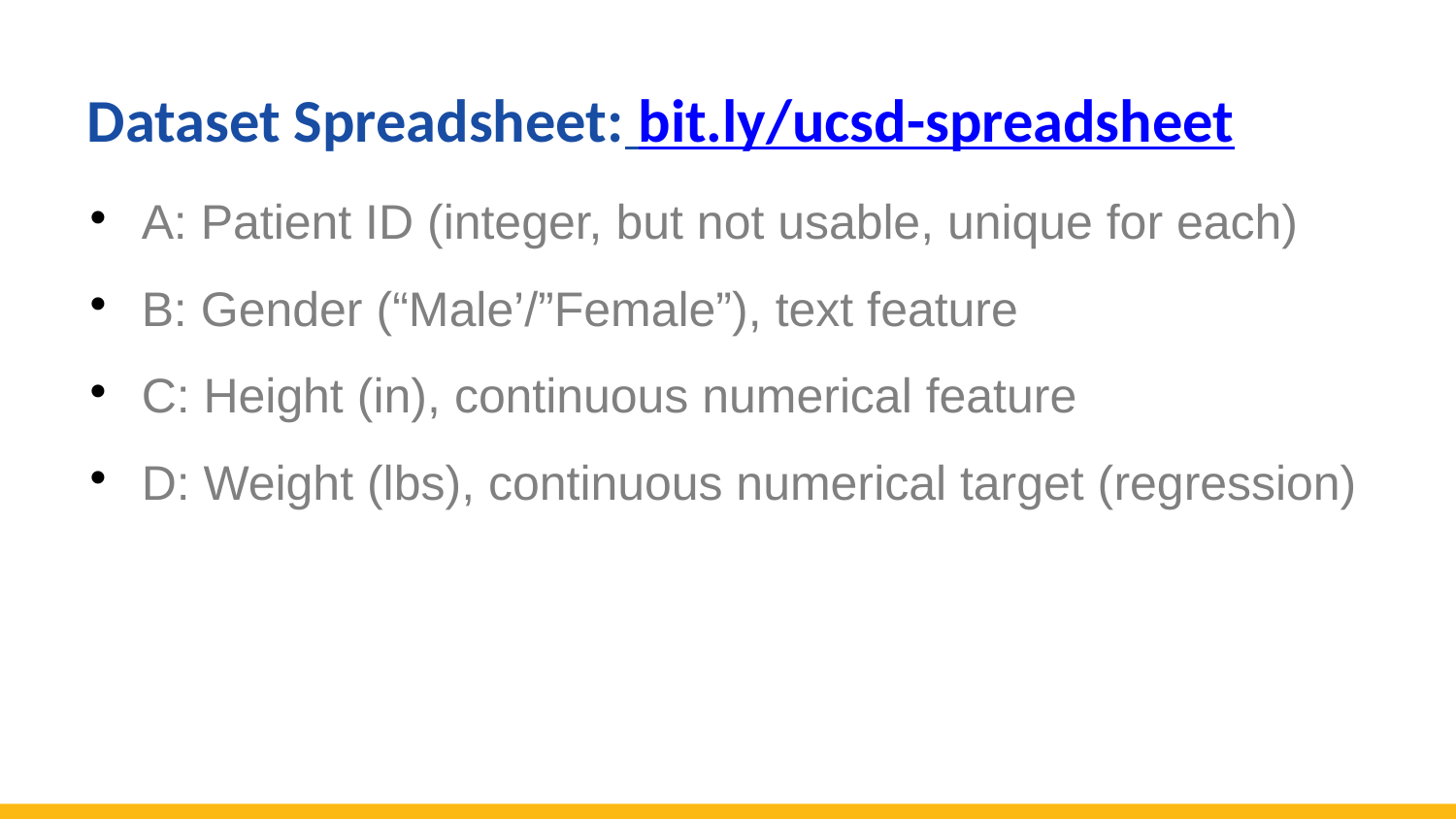

Dataset Spreadsheet: bit.ly/ucsd-spreadsheet
A: Patient ID (integer, but not usable, unique for each)
B: Gender (“Male’/”Female”), text feature
C: Height (in), continuous numerical feature
D: Weight (lbs), continuous numerical target (regression)